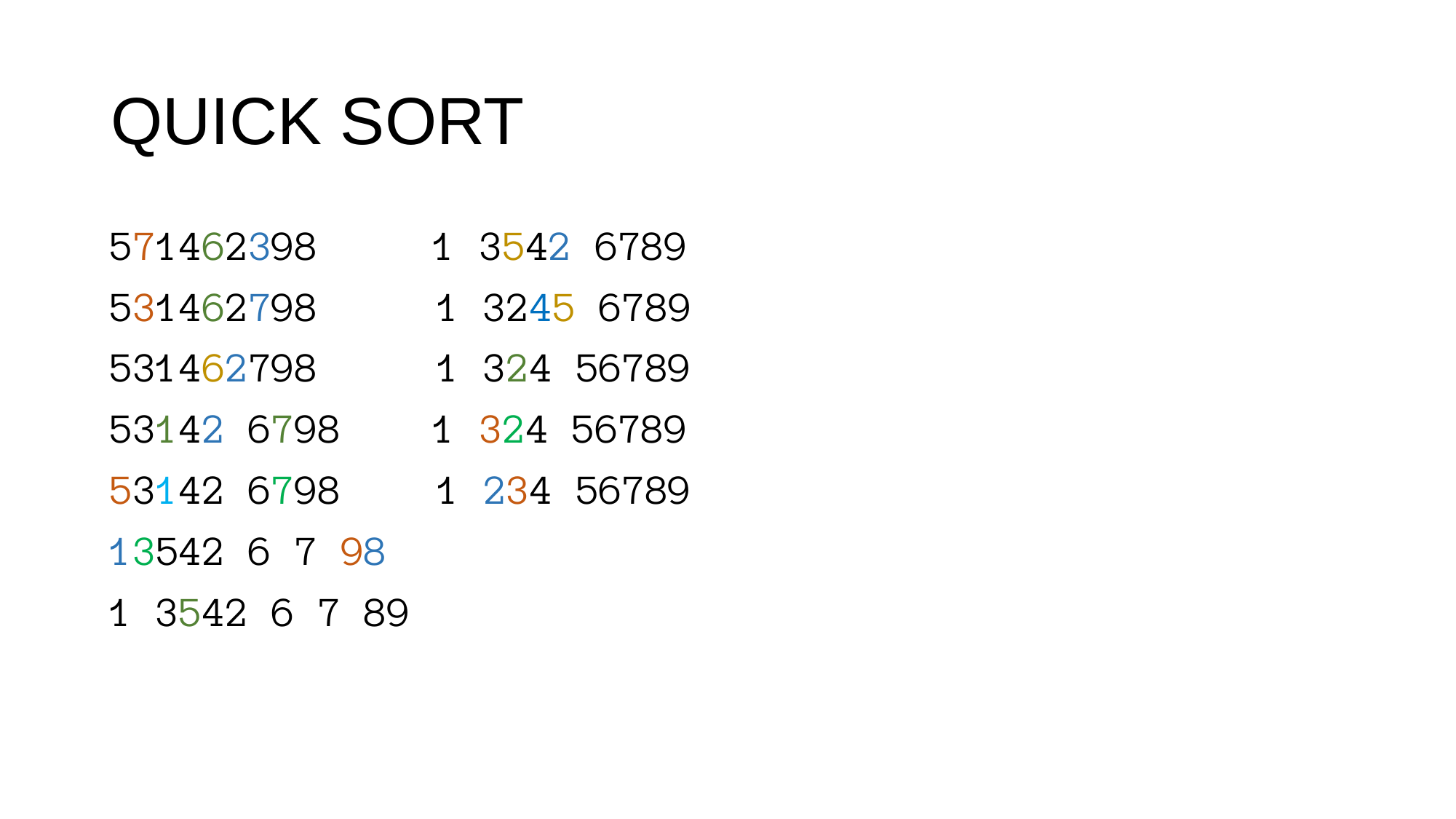

# QUICK SORT
571462398     1 3542 6789
531462798		1 3245 6789
531462798		1 324 56789
53142 6798    1 324 56789
53142 6798	1 234 56789
13542 6 7 98
1 3542 6 7 89